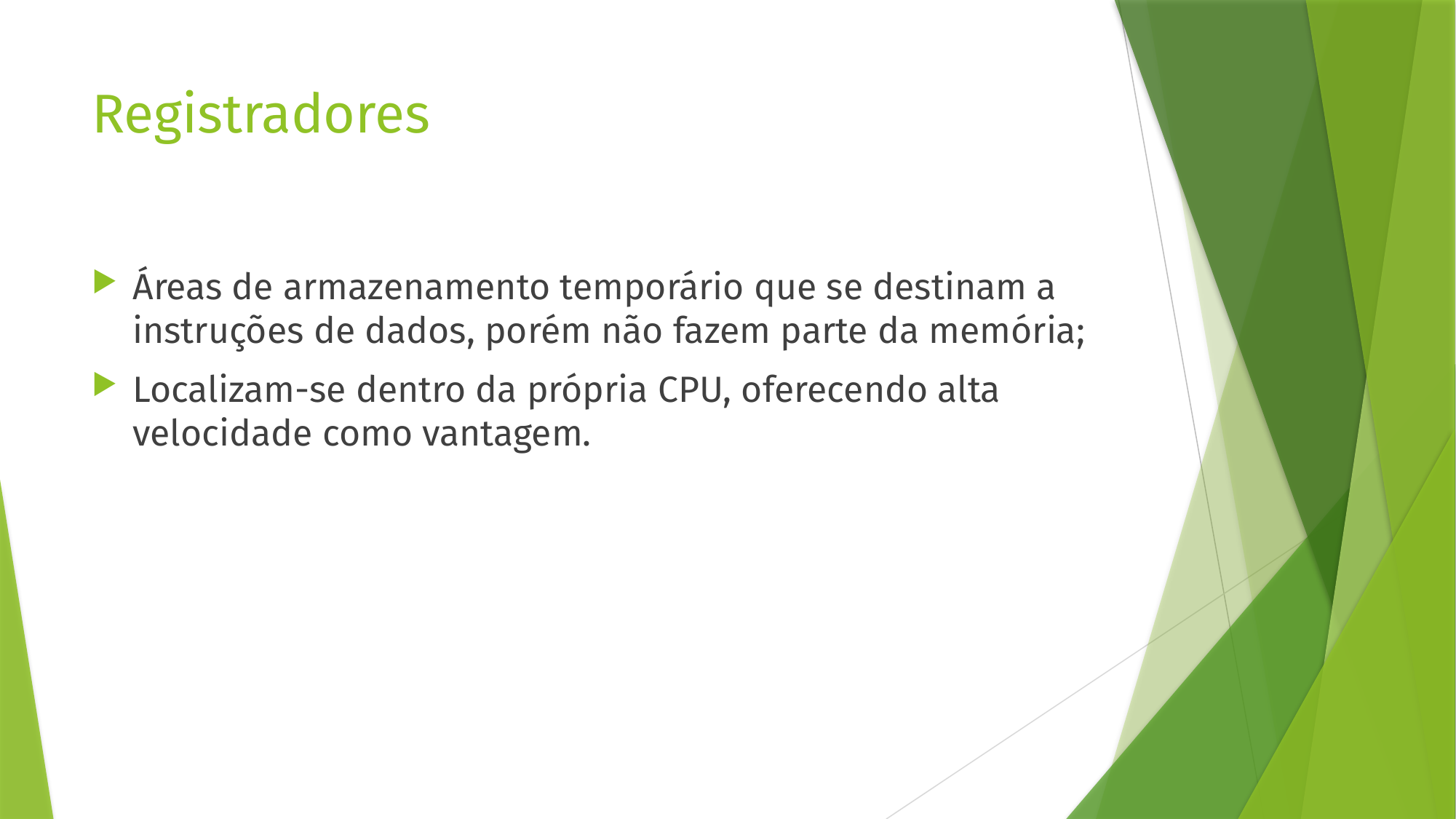

# Registradores
Áreas de armazenamento temporário que se destinam a instruções de dados, porém não fazem parte da memória;
Localizam-se dentro da própria CPU, oferecendo alta velocidade como vantagem.